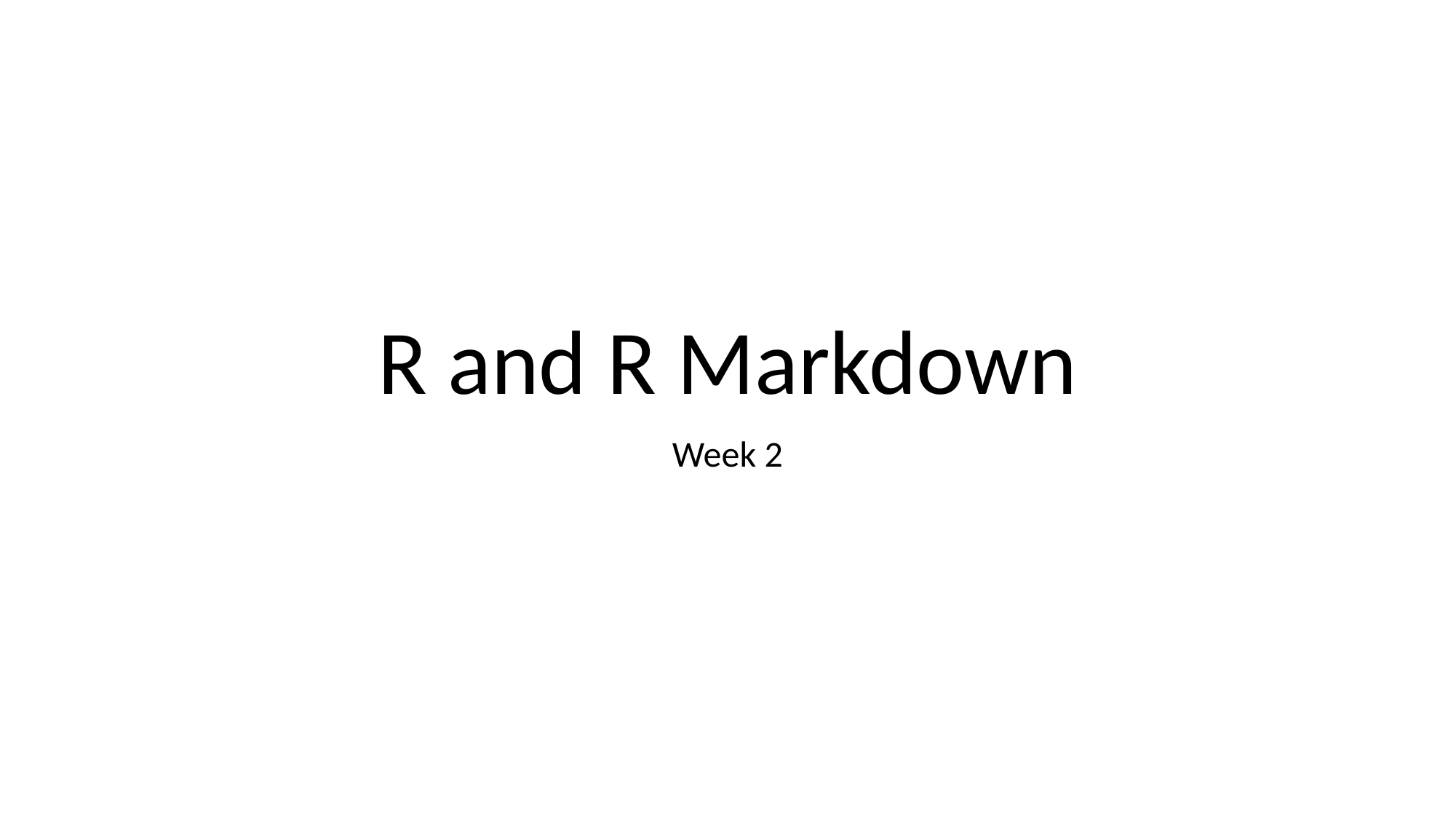

# R and R Markdown
Week 2